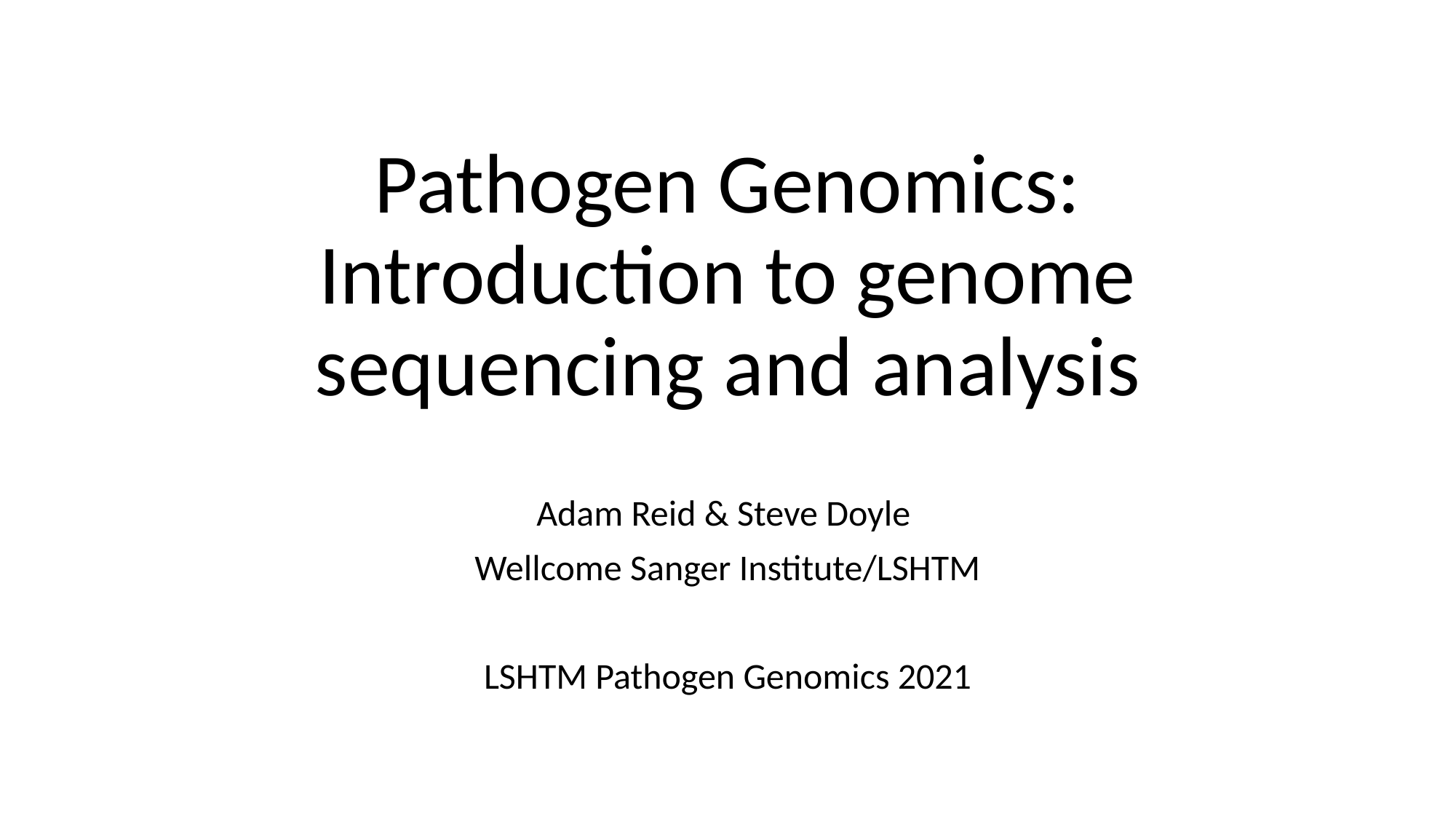

# Pathogen Genomics: Introduction to genome sequencing and analysis

Adam Reid & Steve Doyle
Wellcome Sanger Institute/LSHTM

LSHTM Pathogen Genomics 2021